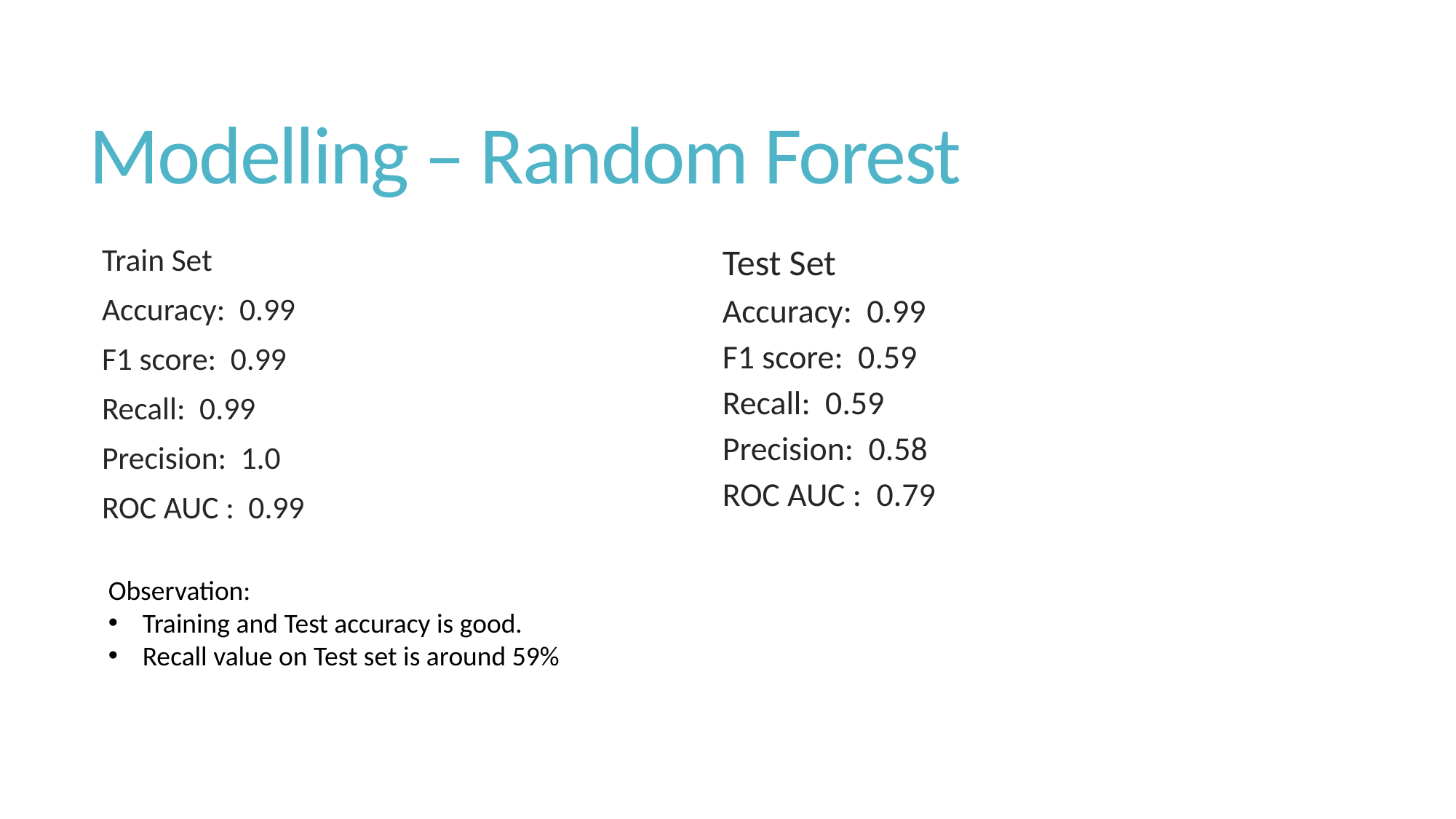

# Modelling – Random Forest
Train Set
Accuracy:  0.99
F1 score:  0.99
Recall:  0.99
Precision:  1.0
ROC AUC :  0.99
Test Set
Accuracy:  0.99
F1 score:  0.59
Recall:  0.59
Precision:  0.58
ROC AUC :  0.79
Observation:
Training and Test accuracy is good.
Recall value on Test set is around 59%